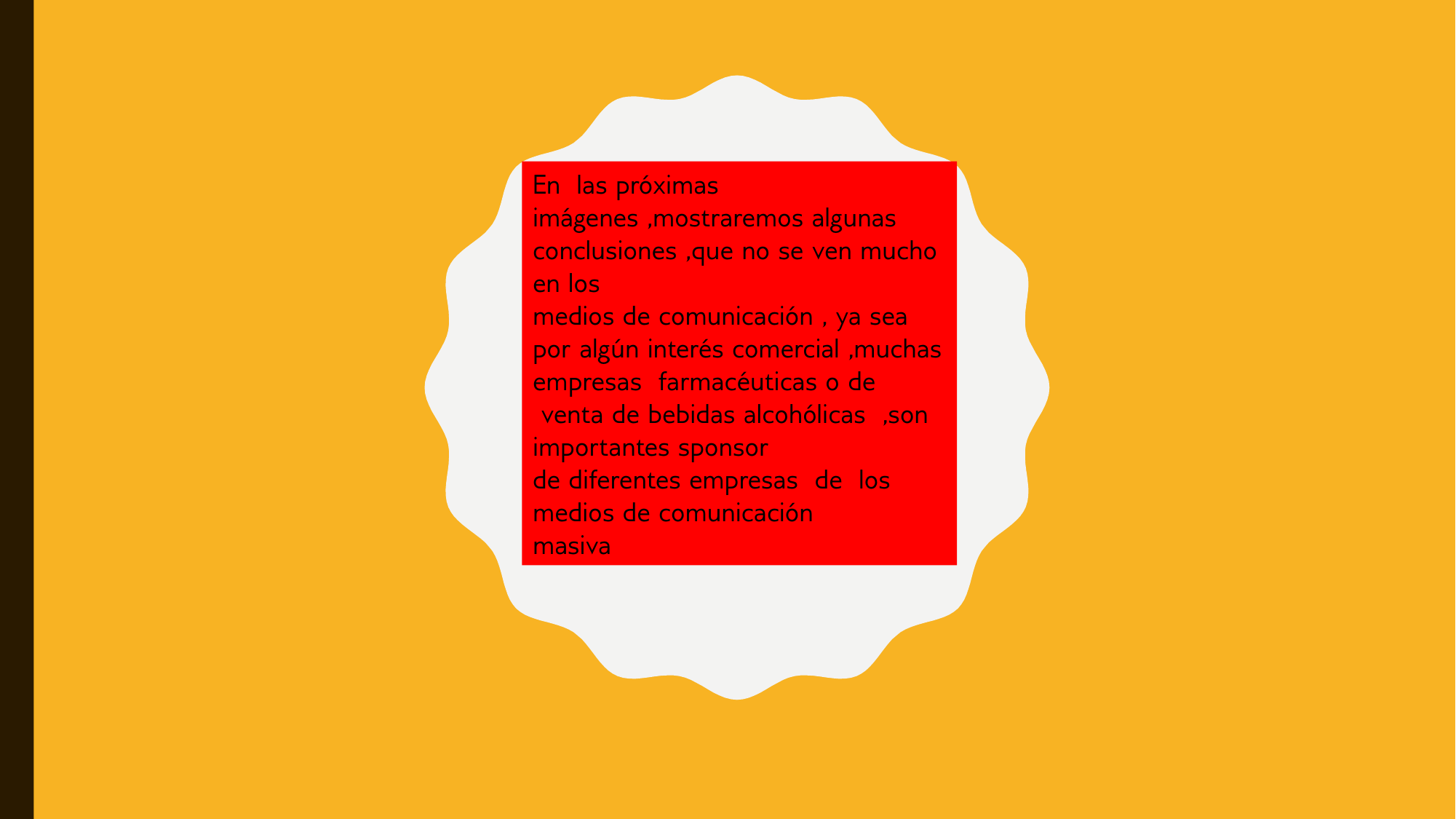

En  las próximas imágenes ,mostraremos algunas
conclusiones ,que no se ven mucho en los
medios de comunicación , ya sea  por algún interés comercial ,muchas empresas  farmacéuticas o de
 venta de bebidas alcohólicas  ,son importantes sponsor
de diferentes empresas  de  los medios de comunicación
masiva